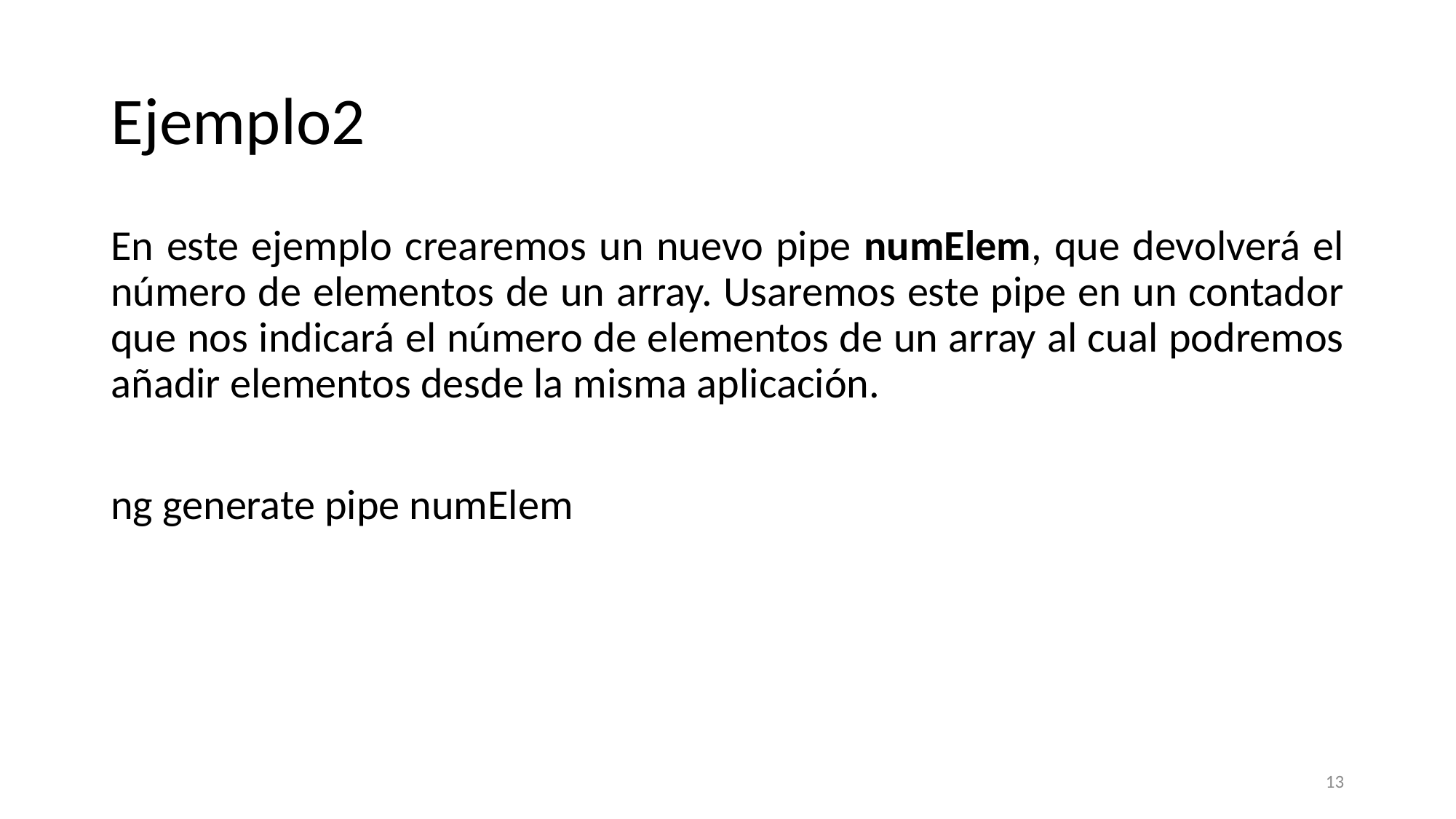

# Ejemplo2
En este ejemplo crearemos un nuevo pipe numElem, que devolverá el número de elementos de un array. Usaremos este pipe en un contador que nos indicará el número de elementos de un array al cual podremos añadir elementos desde la misma aplicación.

ng generate pipe numElem
13